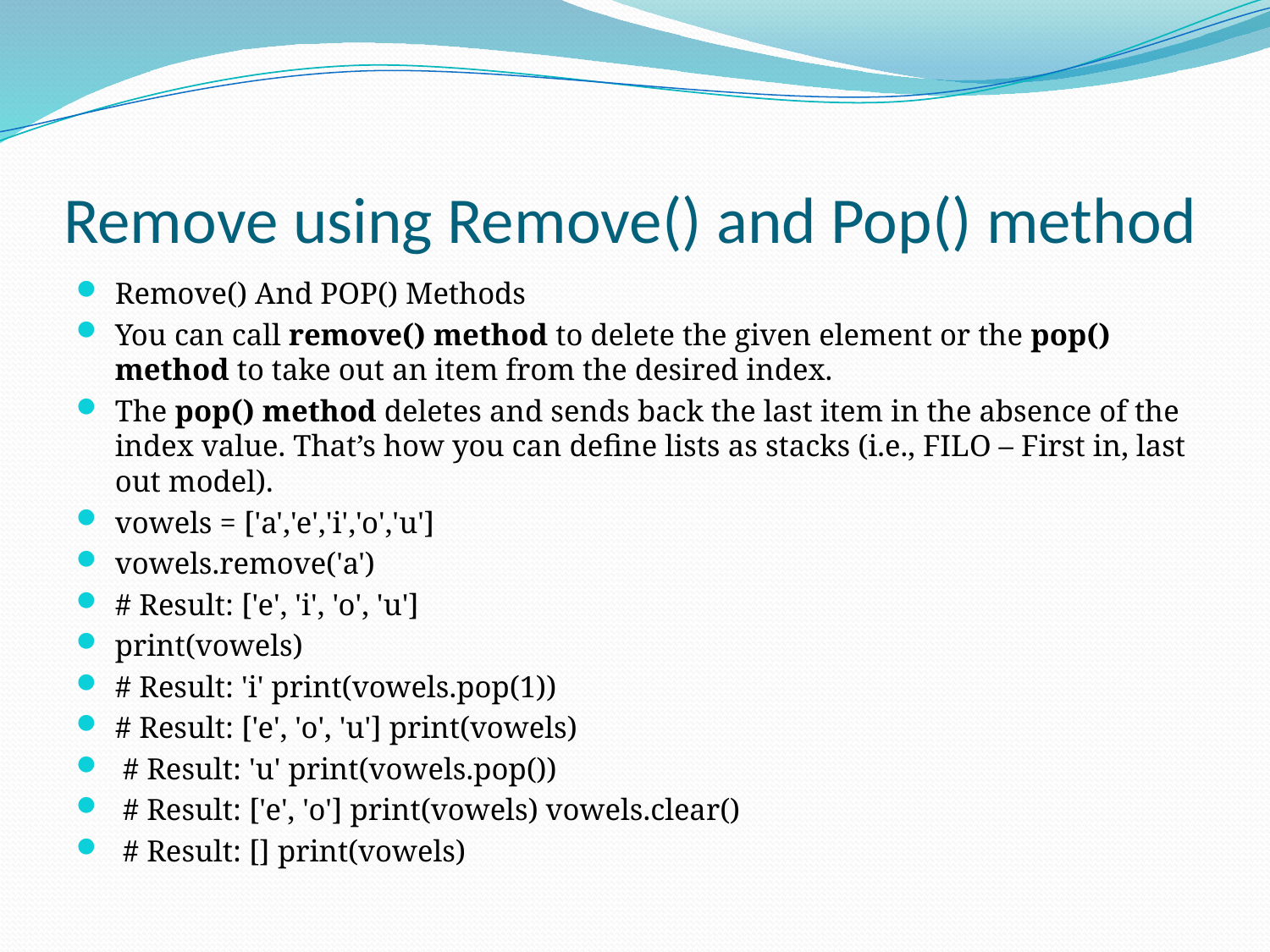

# Remove using Remove() and Pop() method
Remove() And POP() Methods
You can call remove() method to delete the given element or the pop() method to take out an item from the desired index.
The pop() method deletes and sends back the last item in the absence of the index value. That’s how you can define lists as stacks (i.e., FILO – First in, last out model).
vowels = ['a','e','i','o','u']
vowels.remove('a')
# Result: ['e', 'i', 'o', 'u']
print(vowels)
# Result: 'i' print(vowels.pop(1))
# Result: ['e', 'o', 'u'] print(vowels)
 # Result: 'u' print(vowels.pop())
 # Result: ['e', 'o'] print(vowels) vowels.clear()
 # Result: [] print(vowels)